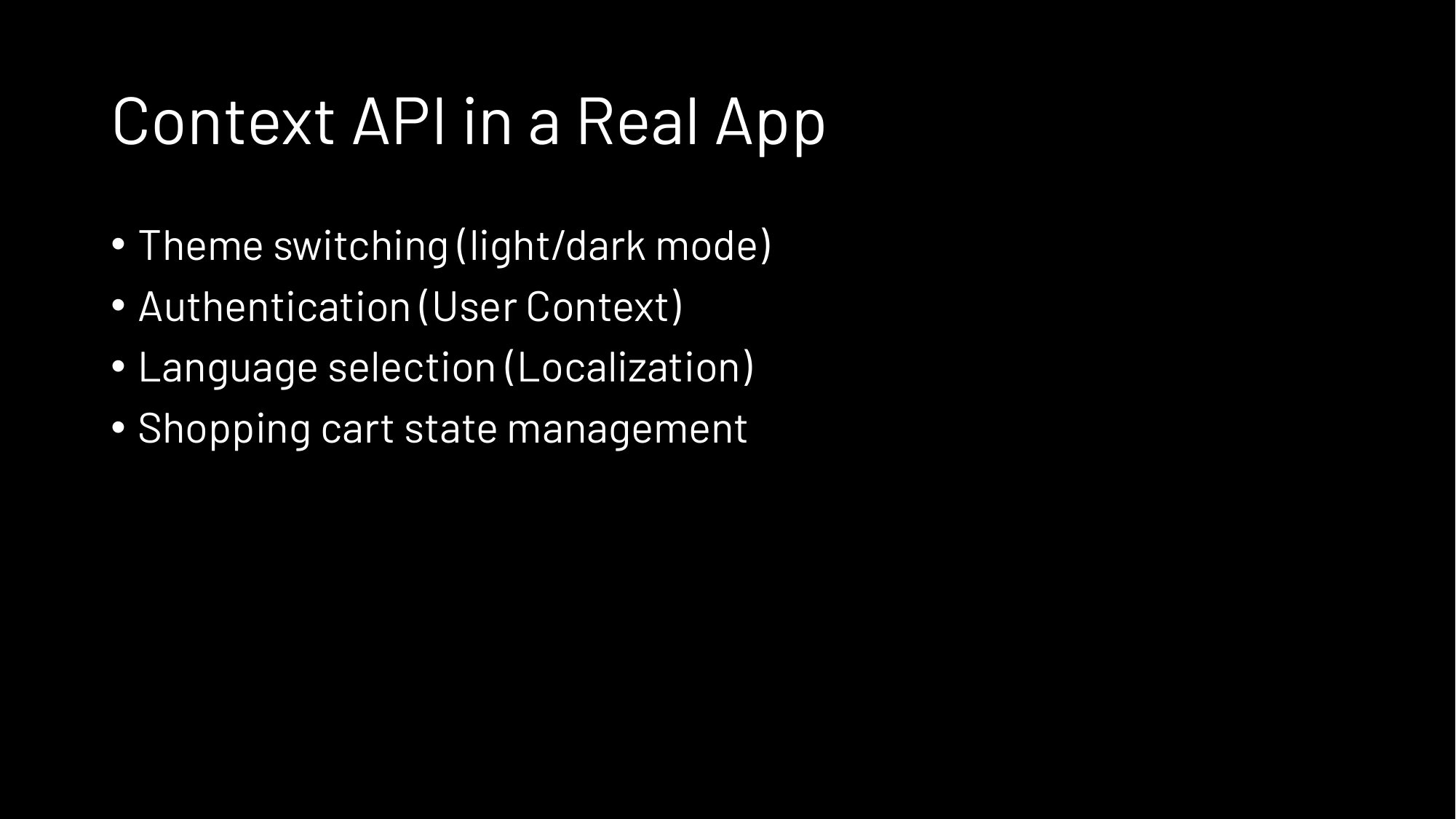

# Context API in a Real App
Theme switching (light/dark mode)
Authentication (User Context)
Language selection (Localization)
Shopping cart state management